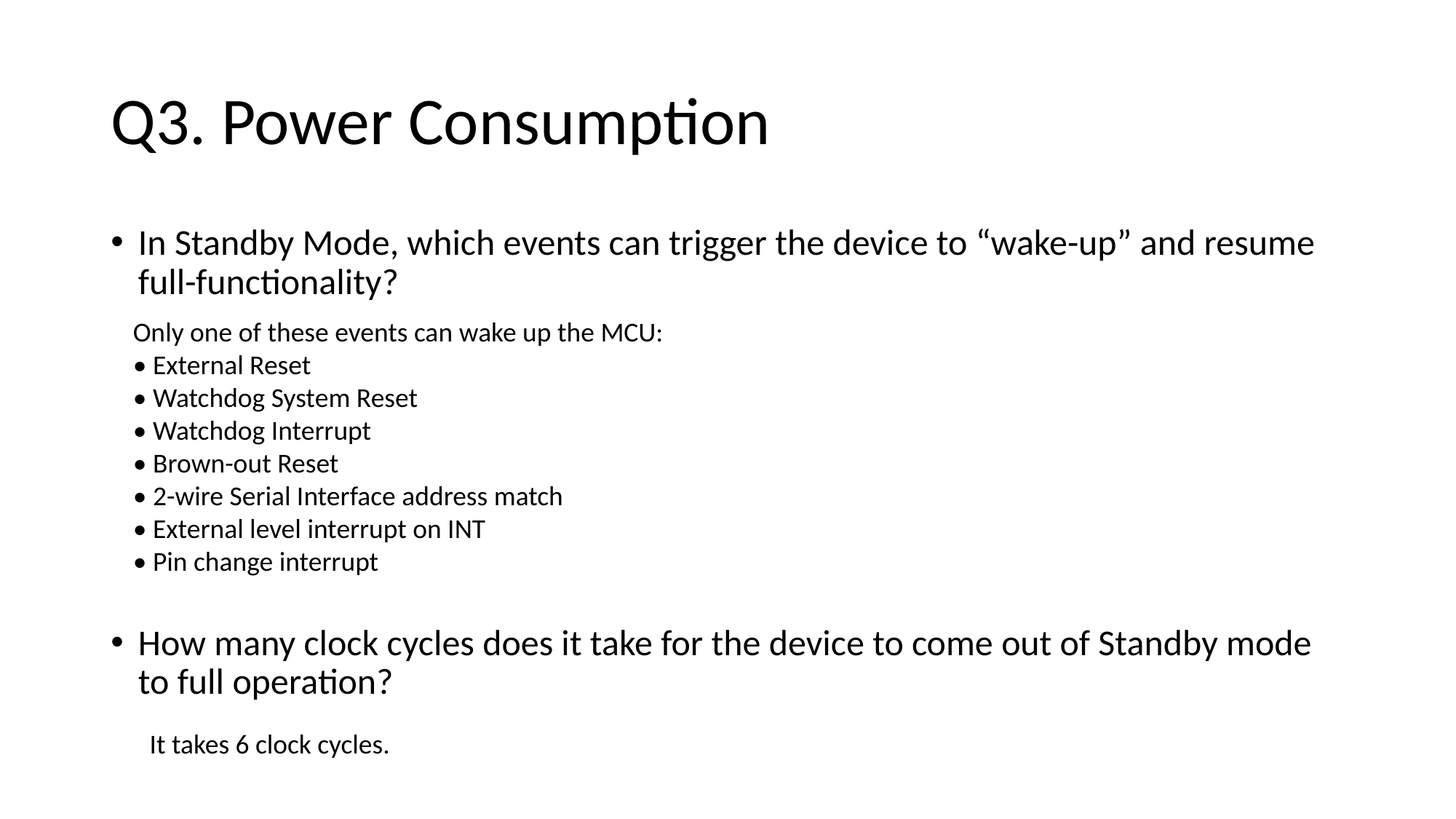

# Q3. Power Consumption
In Standby Mode, which events can trigger the device to “wake-up” and resume full-functionality?

Only one of these events can wake up the MCU:
• External Reset
• Watchdog System Reset
• Watchdog Interrupt
• Brown-out Reset
• 2-wire Serial Interface address match
• External level interrupt on INT
• Pin change interrupt

How many clock cycles does it take for the device to come out of Standby mode to full operation?

It takes 6 clock cycles.